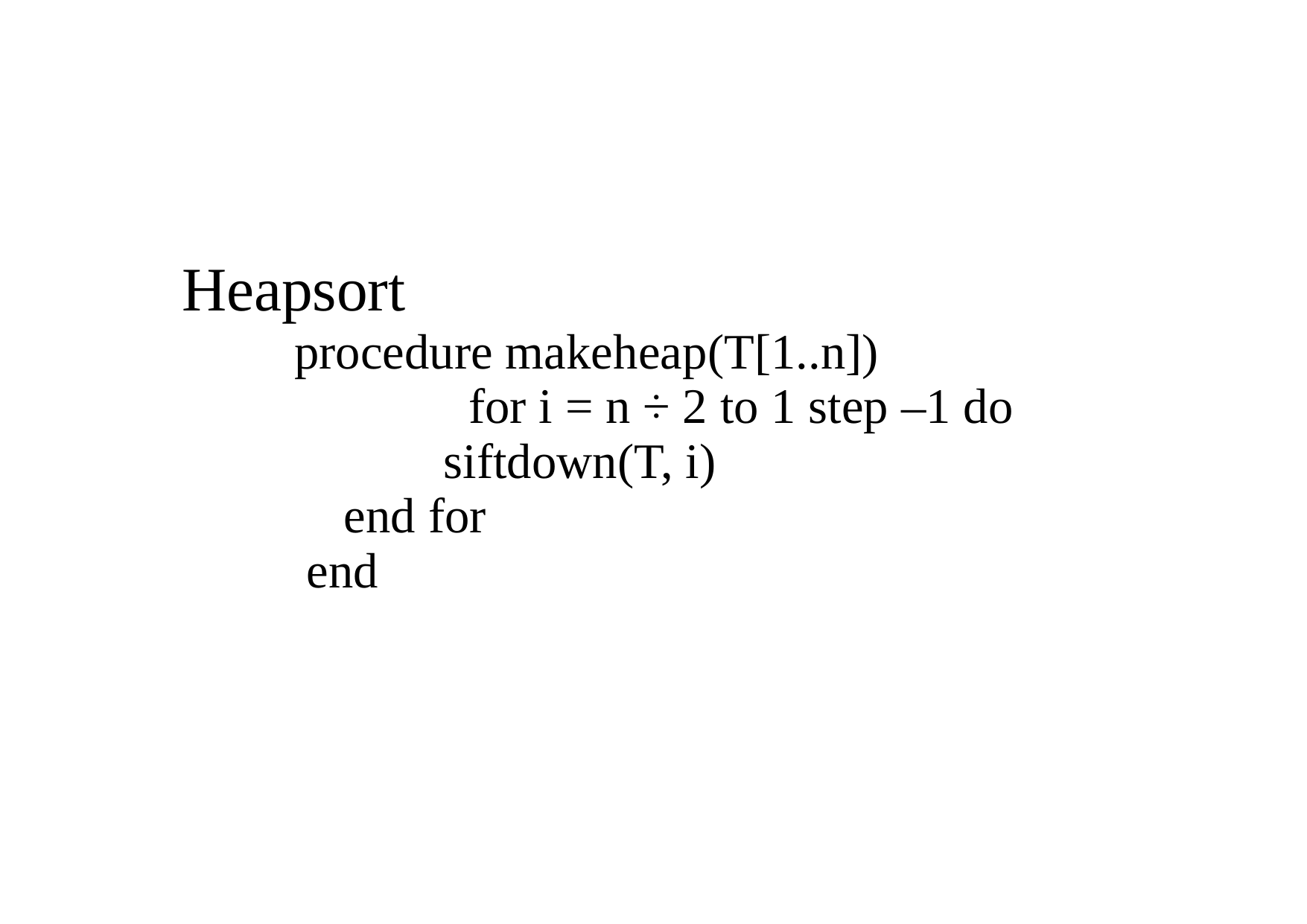

Heapsort
         procedure makeheap(T[1..n])
                       for i = n ÷ 2 to 1 step –1 do
                     siftdown(T, i)
             end for
          end